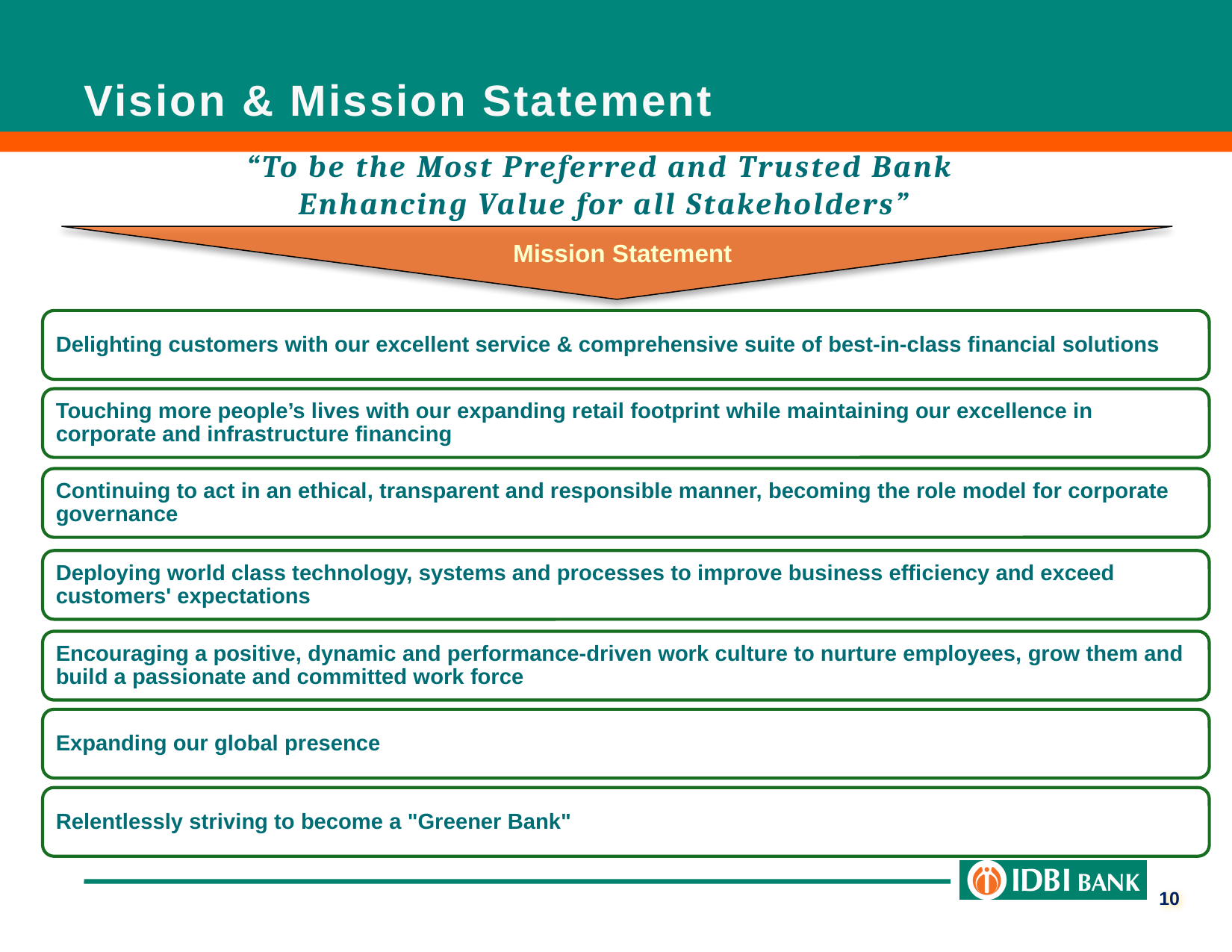

Vision & Mission Statement
“To be the Most Preferred and Trusted Bank
Enhancing Value for all Stakeholders”

Mission Statement
Delighting customers with our excellent service & comprehensive suite of best-in-class financial solutions
Touching more people’s lives with our expanding retail footprint while maintaining our excellence in corporate and infrastructure financing
Continuing to act in an ethical, transparent and responsible manner, becoming the role model for corporate governance
Deploying world class technology, systems and processes to improve business efficiency and exceed customers' expectations
Encouraging a positive, dynamic and performance-driven work culture to nurture employees, grow them and build a passionate and committed work force
Expanding our global presence
Relentlessly striving to become a "Greener Bank"
10